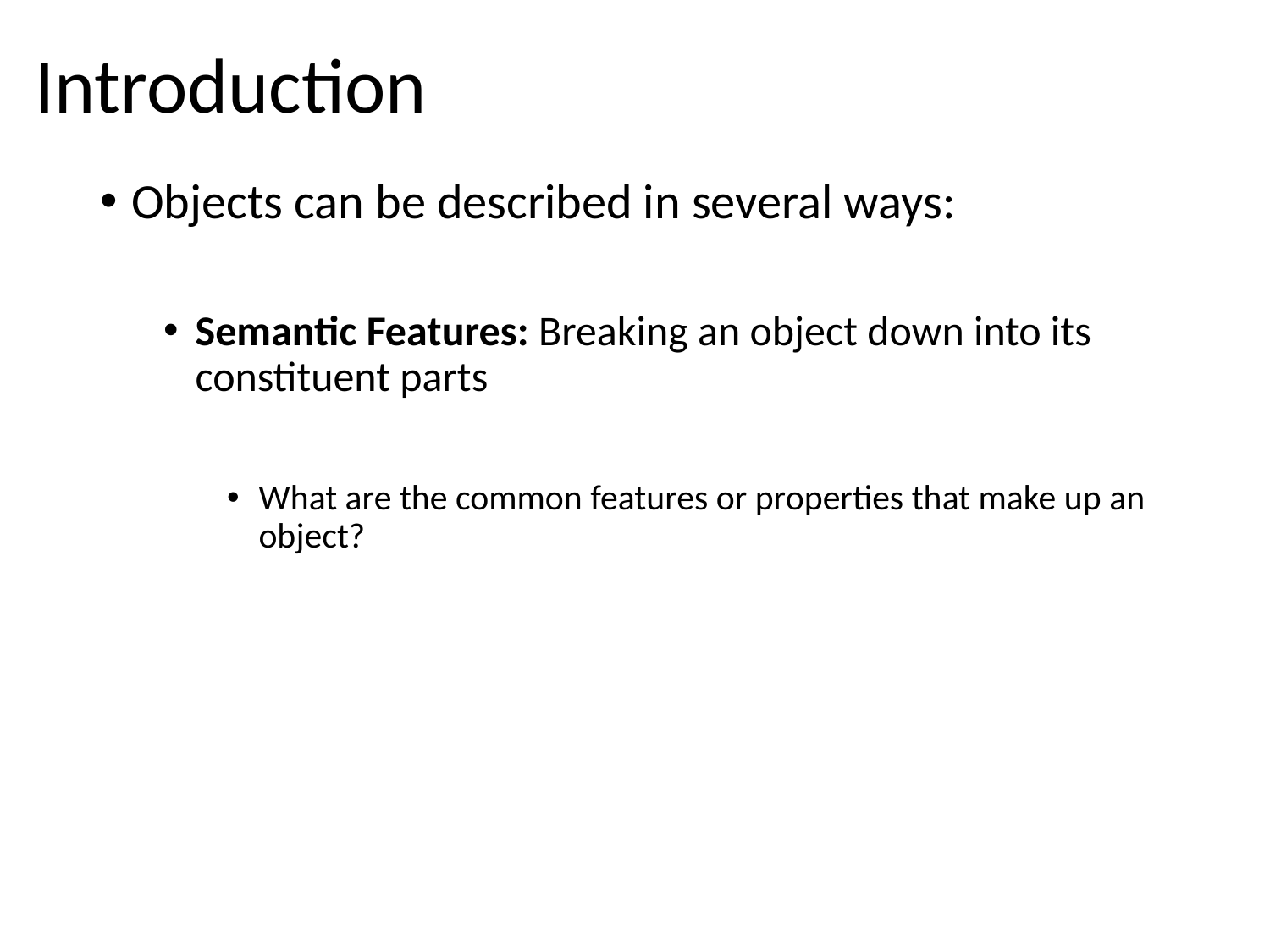

# Introduction
Objects can be described in several ways:

Semantic Features: Breaking an object down into its constituent parts

What are the common features or properties that make up an object?